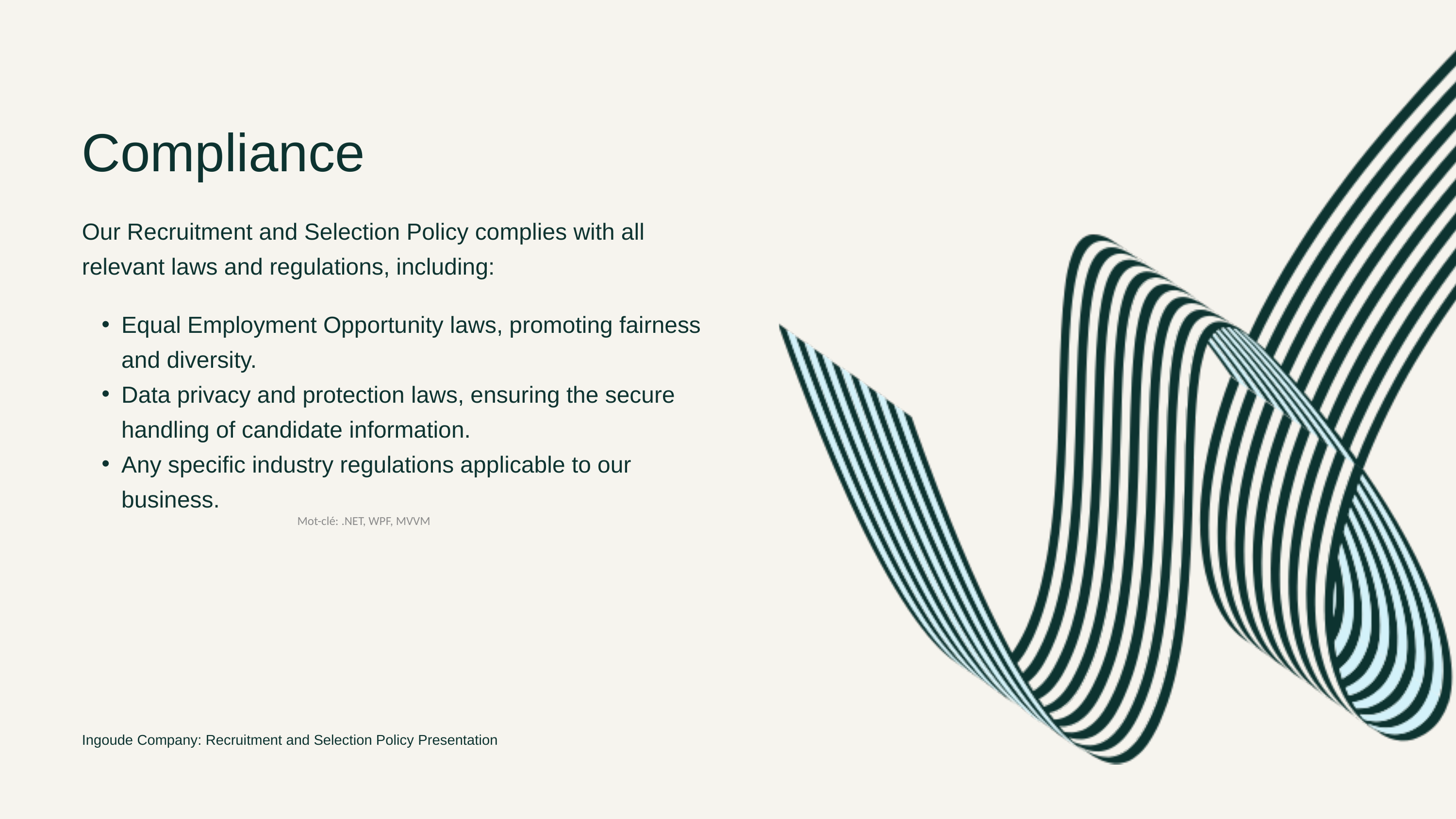

Compliance
Our Recruitment and Selection Policy complies with all relevant laws and regulations, including:
Equal Employment Opportunity laws, promoting fairness and diversity.
Data privacy and protection laws, ensuring the secure handling of candidate information.
Any specific industry regulations applicable to our business.
Mot-clé: .NET, WPF, MVVM
Ingoude Company: Recruitment and Selection Policy Presentation